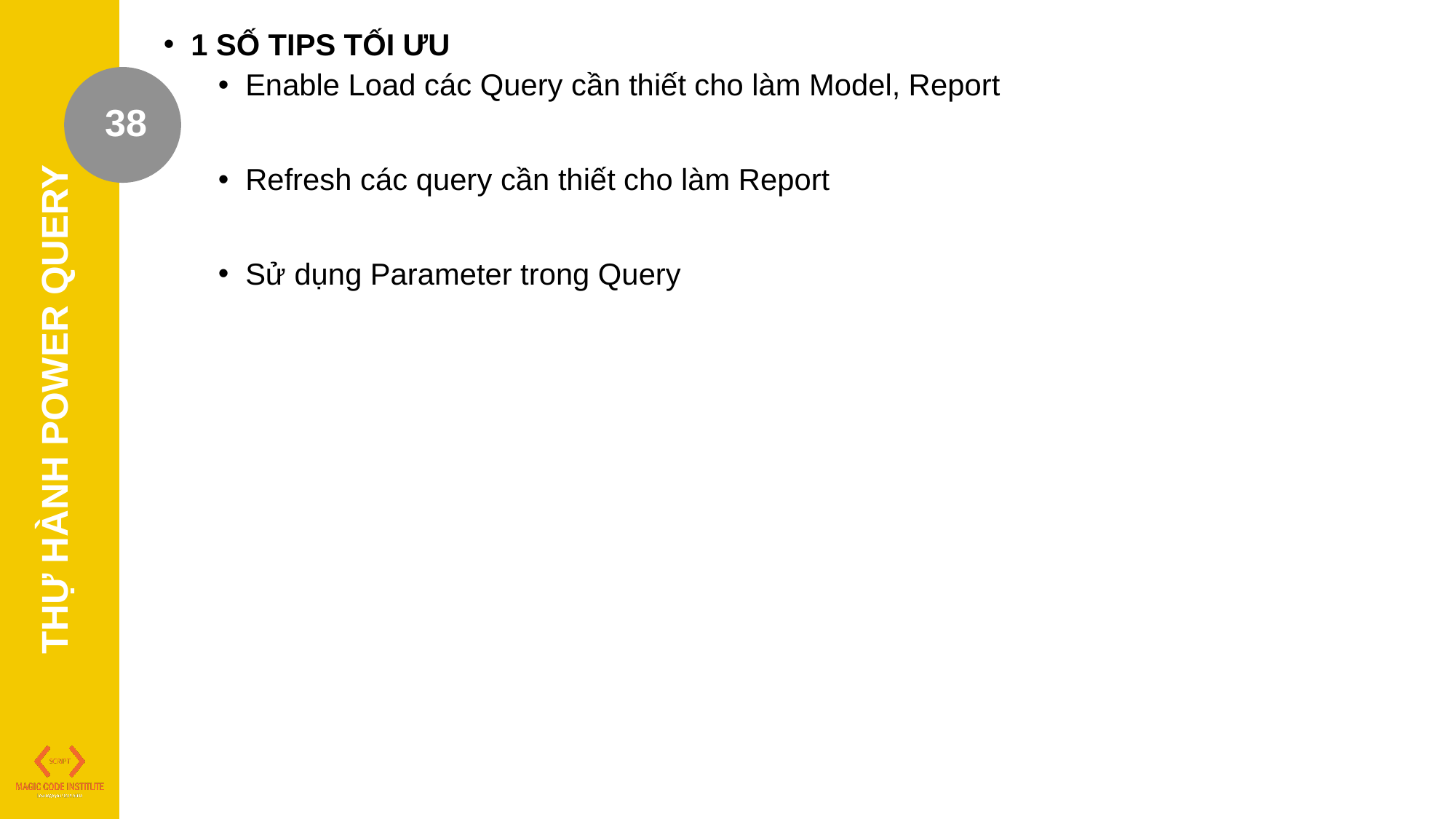

1 SỐ TIPS TỐI ƯU
Enable Load các Query cần thiết cho làm Model, Report

Refresh các query cần thiết cho làm Report

Sử dụng Parameter trong Query

38
THỰ HÀNH POWER QUERY